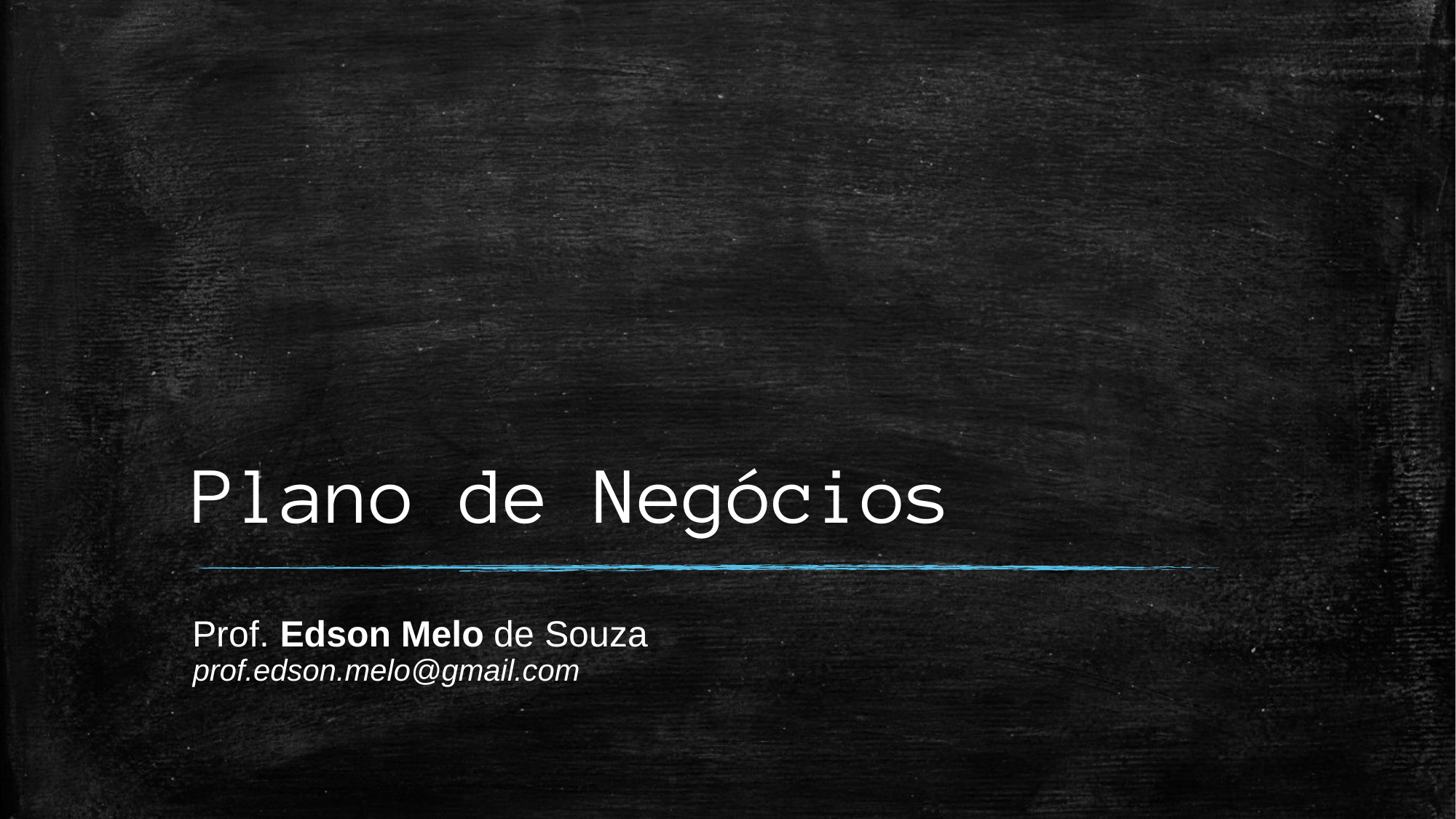

# Plano de Negócios
Prof. Edson Melo de Souza
prof.edson.melo@gmail.com